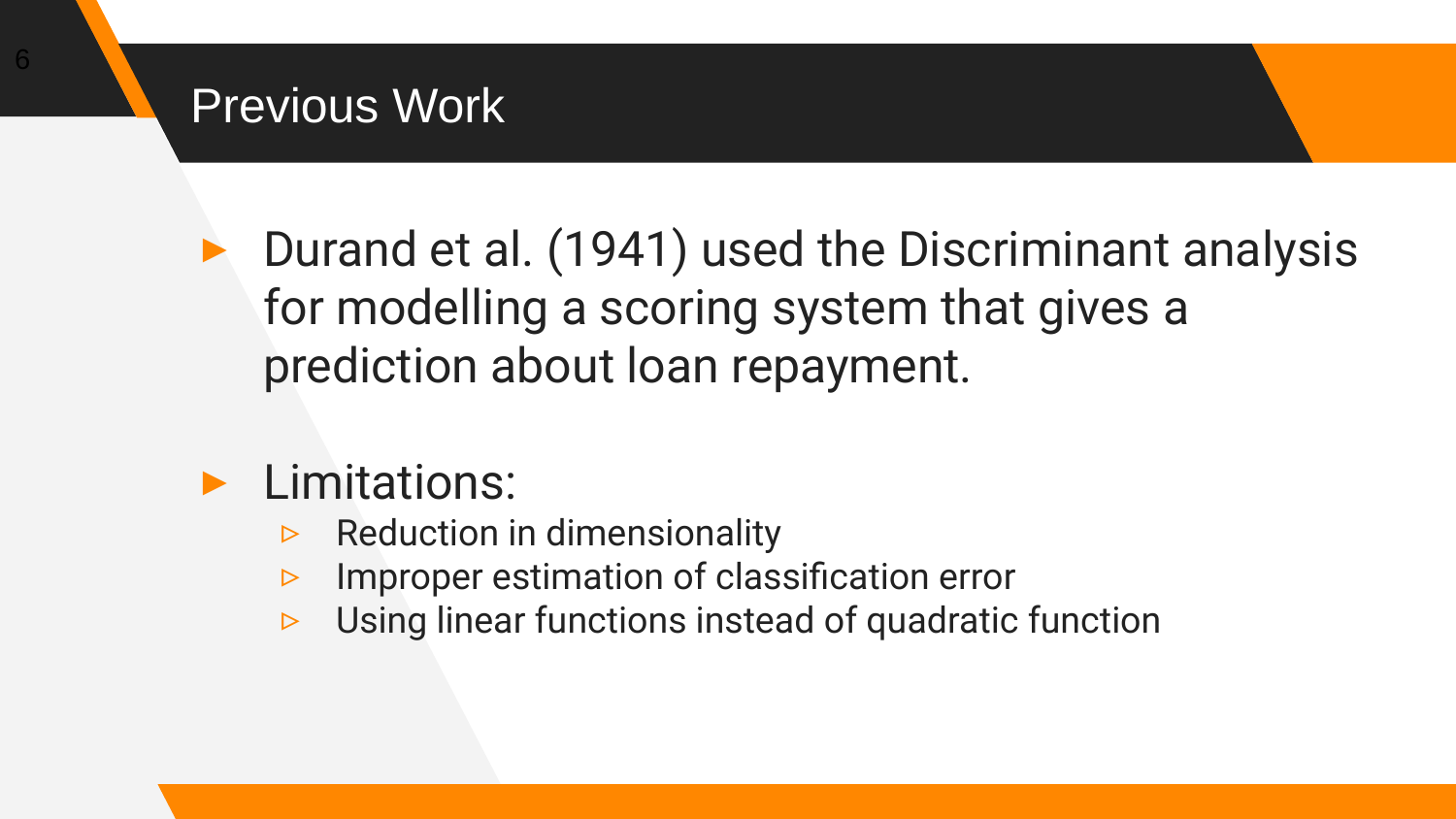

6
# Previous Work
Durand et al. (1941) used the Discriminant analysis for modelling a scoring system that gives a prediction about loan repayment.
Limitations:
Reduction in dimensionality
Improper estimation of classification error
Using linear functions instead of quadratic function